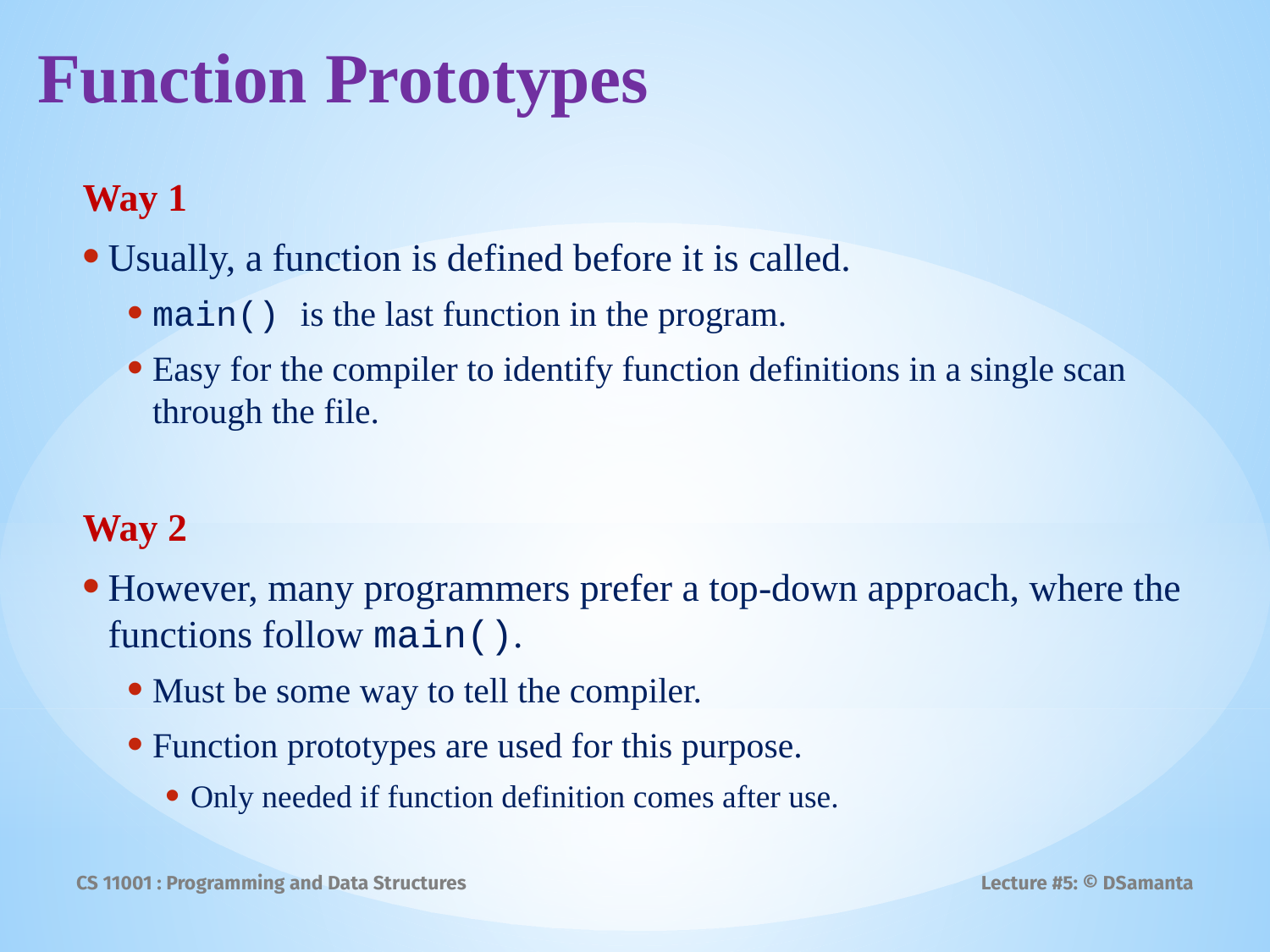

# Function Prototypes
Way 1
Usually, a function is defined before it is called.
main() is the last function in the program.
Easy for the compiler to identify function definitions in a single scan through the file.

Way 2
However, many programmers prefer a top-down approach, where the functions follow main().
Must be some way to tell the compiler.
Function prototypes are used for this purpose.
Only needed if function definition comes after use.

CS 11001 : Programming and Data Structures
30
Lecture #5: © DSamanta